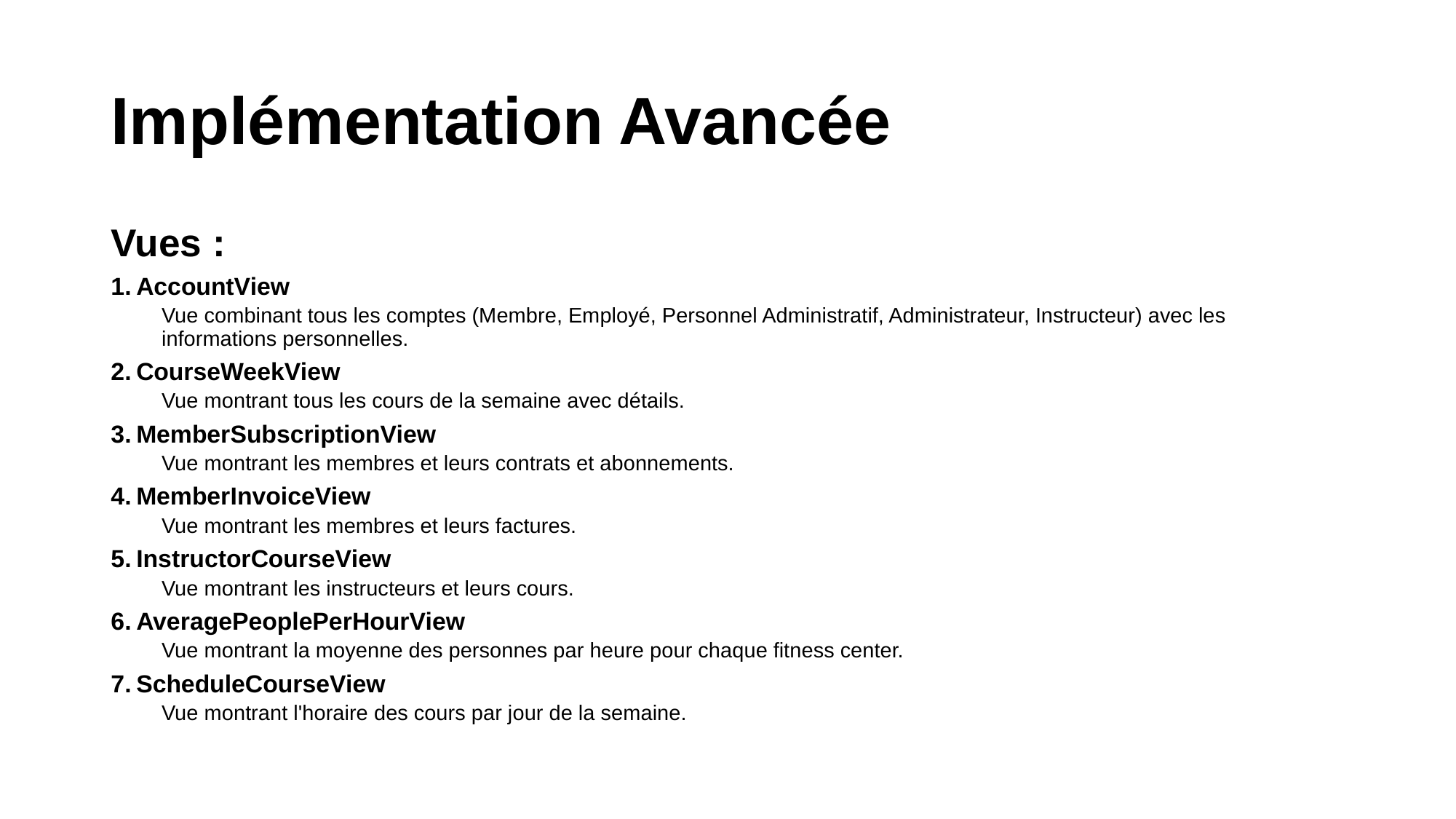

# Implémentation Avancée
Vues :
AccountView
Vue combinant tous les comptes (Membre, Employé, Personnel Administratif, Administrateur, Instructeur) avec les informations personnelles.
CourseWeekView
Vue montrant tous les cours de la semaine avec détails.
MemberSubscriptionView
Vue montrant les membres et leurs contrats et abonnements.
MemberInvoiceView
Vue montrant les membres et leurs factures.
InstructorCourseView
Vue montrant les instructeurs et leurs cours.
AveragePeoplePerHourView
Vue montrant la moyenne des personnes par heure pour chaque fitness center.
ScheduleCourseView
Vue montrant l'horaire des cours par jour de la semaine.